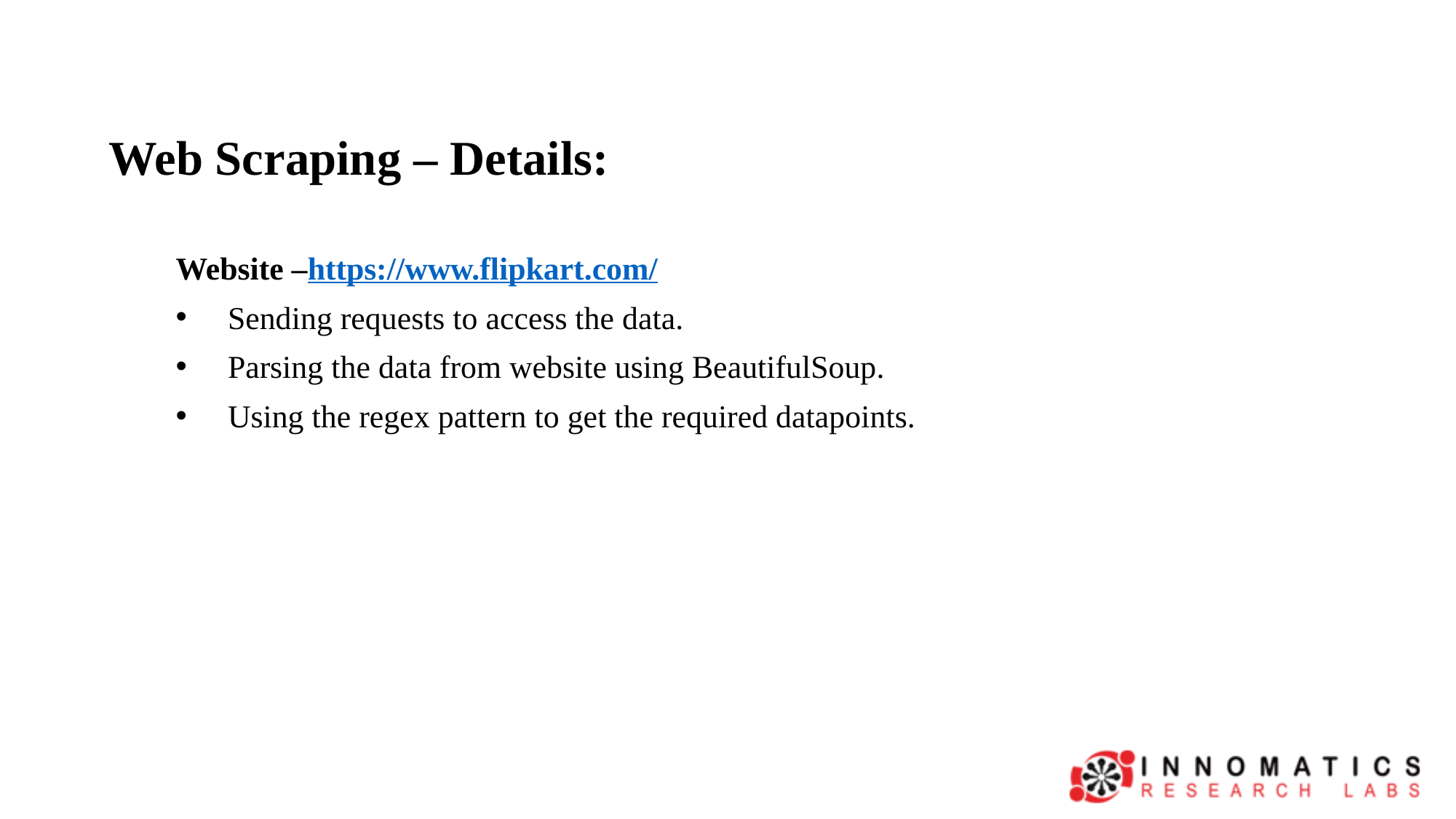

# Web Scraping – Details:
Website –https://www.flipkart.com/
Sending requests to access the data.
Parsing the data from website using BeautifulSoup.
Using the regex pattern to get the required datapoints.